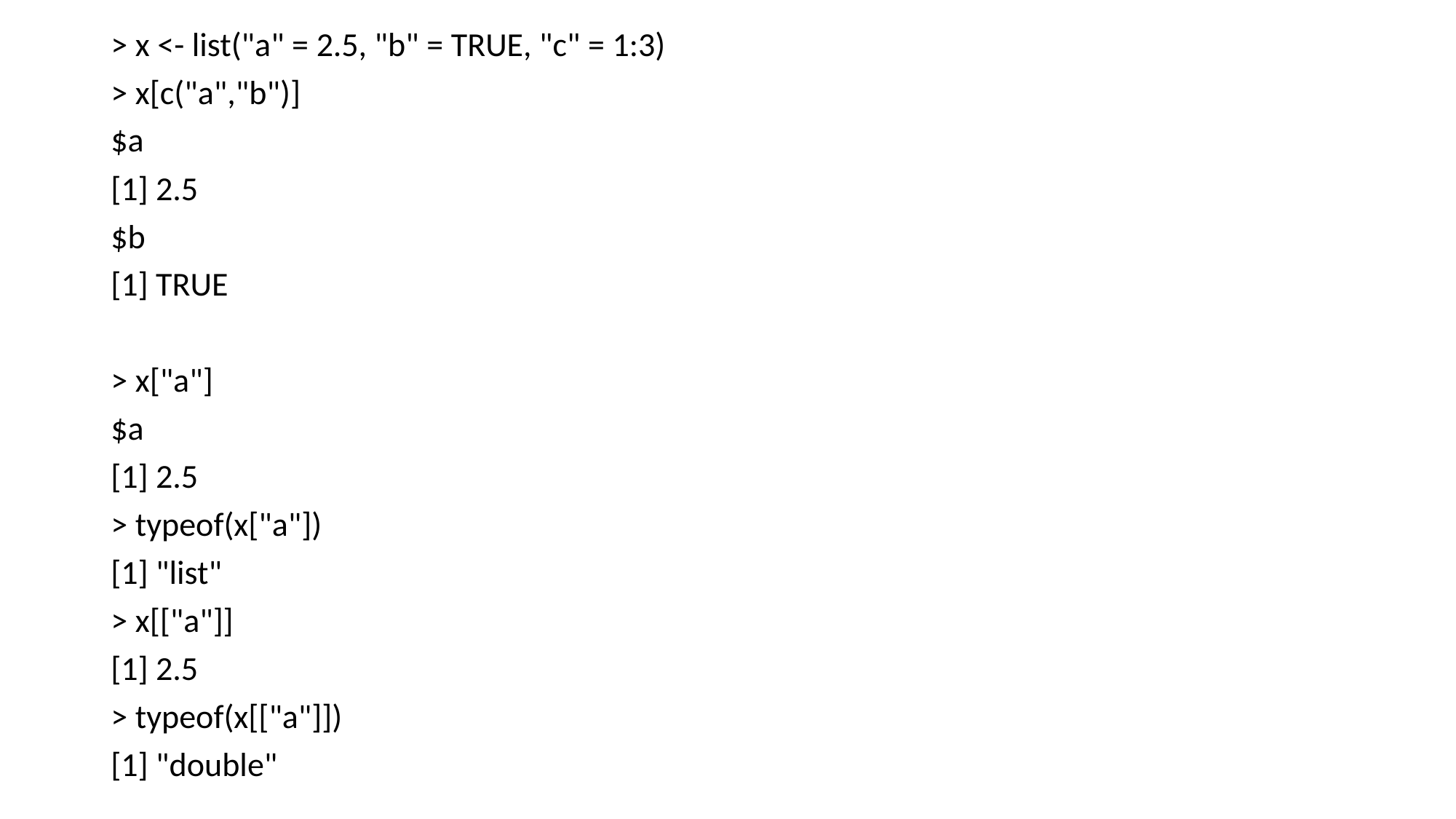

> x <- list("a" = 2.5, "b" = TRUE, "c" = 1:3)
> x[c("a","b")]
$a
[1] 2.5
$b
[1] TRUE

> x["a"]
$a
[1] 2.5
> typeof(x["a"])
[1] "list"
> x[["a"]]
[1] 2.5
> typeof(x[["a"]])
[1] "double"